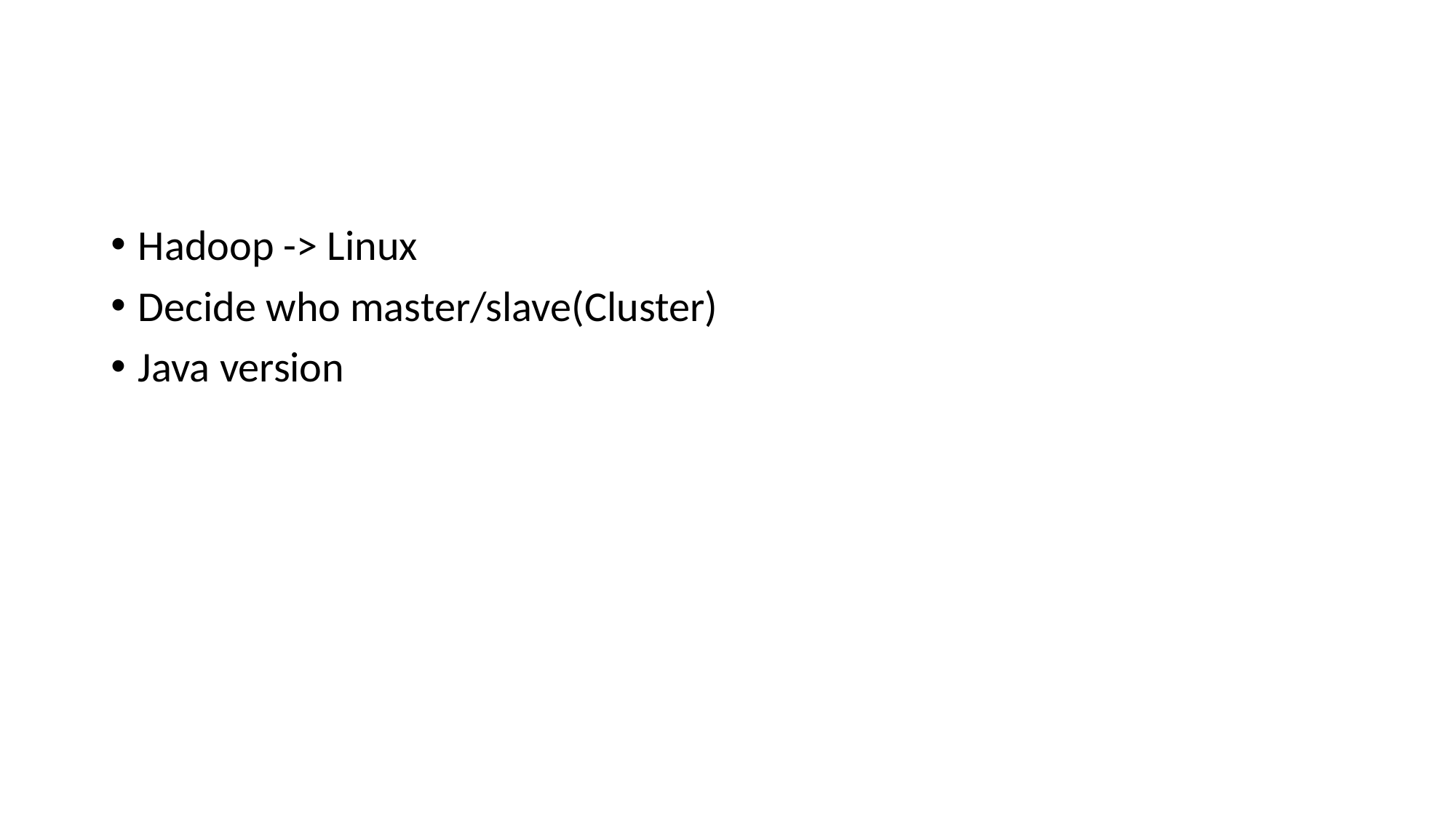

#
Hadoop -> Linux
Decide who master/slave(Cluster)
Java version